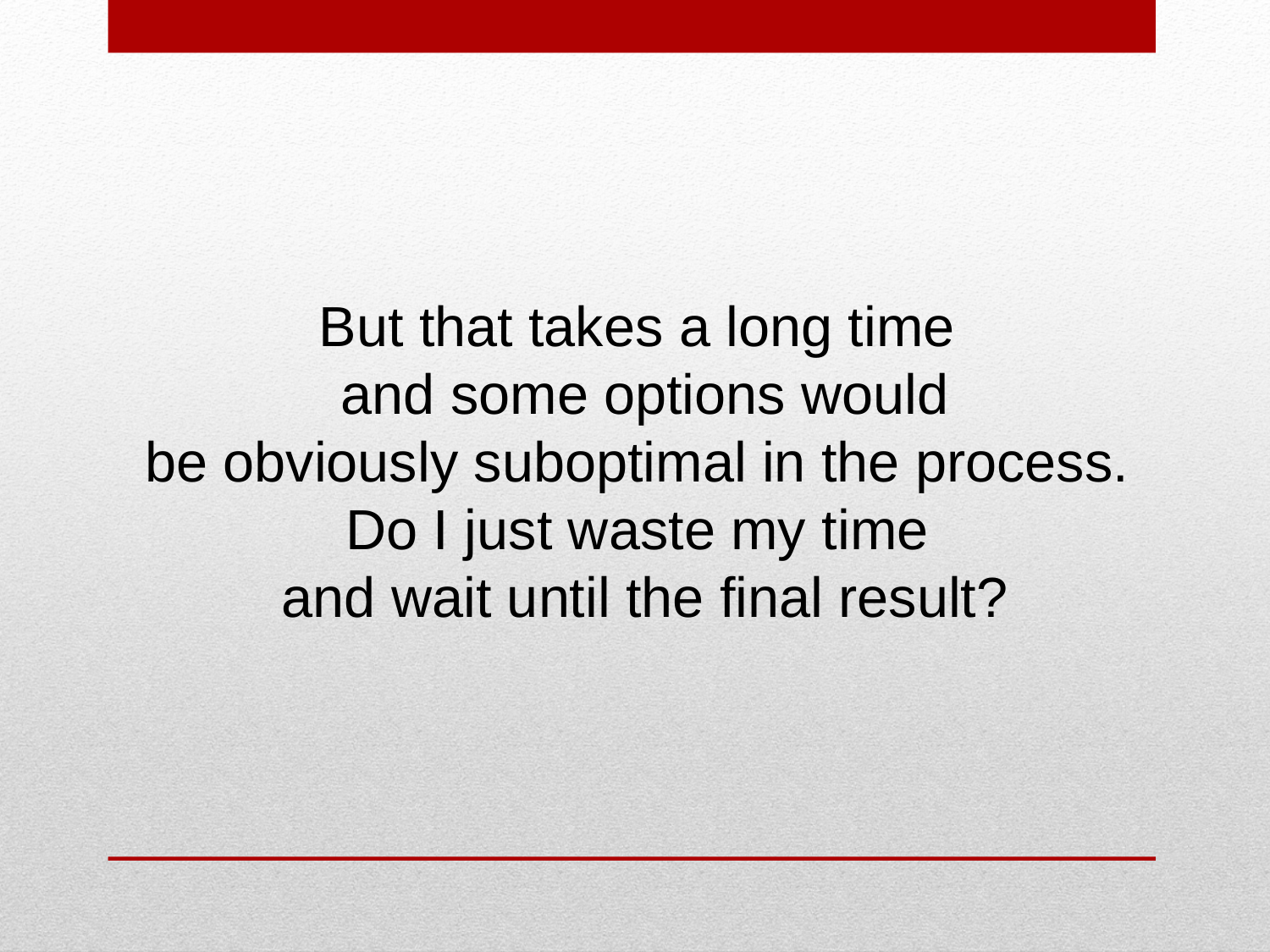

But that takes a long time
and some options would
be obviously suboptimal in the process.
Do I just waste my time
and wait until the final result?